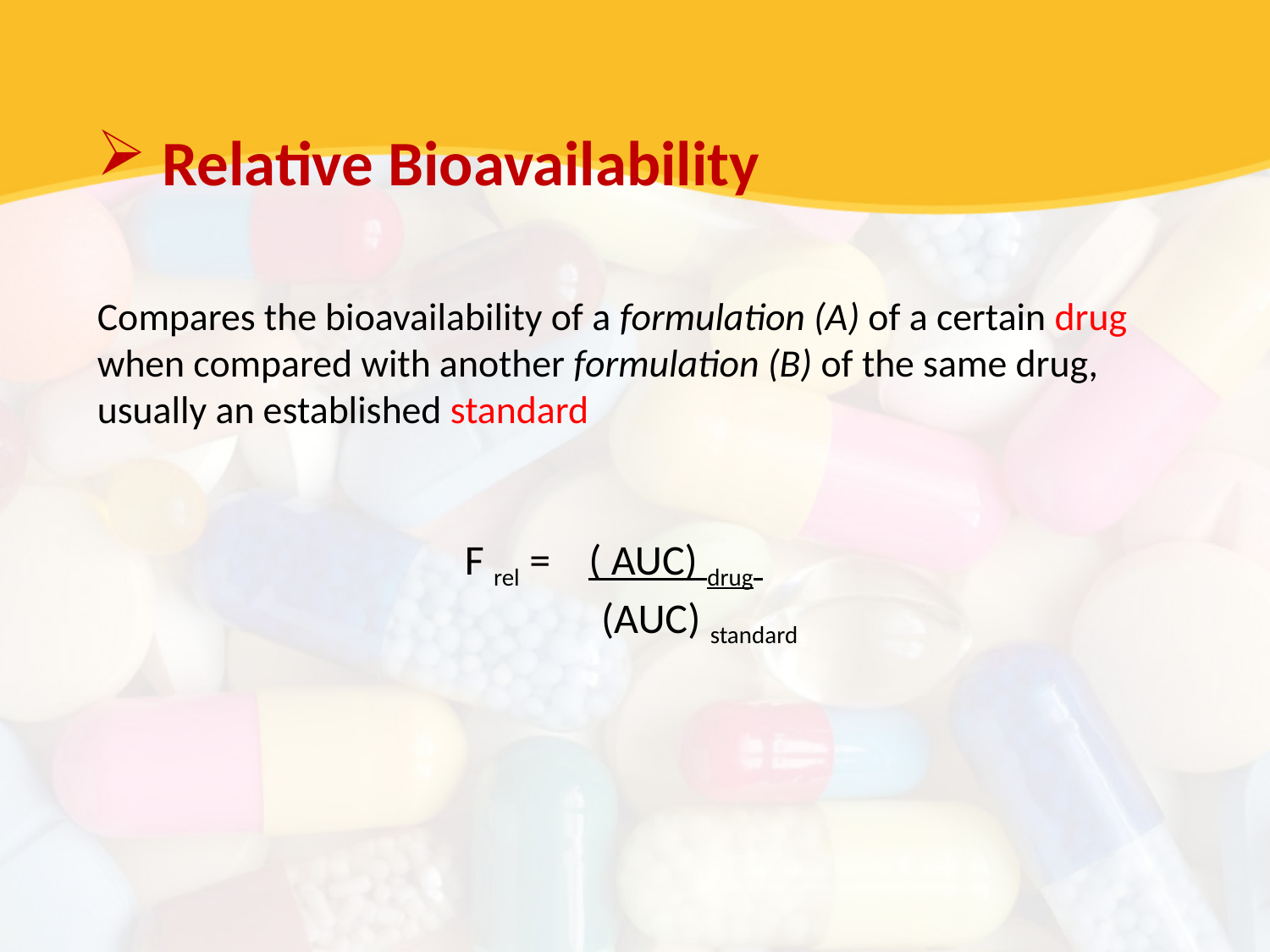

Relative Bioavailability

Compares the bioavailability of a formulation (A) of a certain drug when compared with another formulation (B) of the same drug, usually an established standard

F rel =    ( AUC) drug
                  (AUC) standard